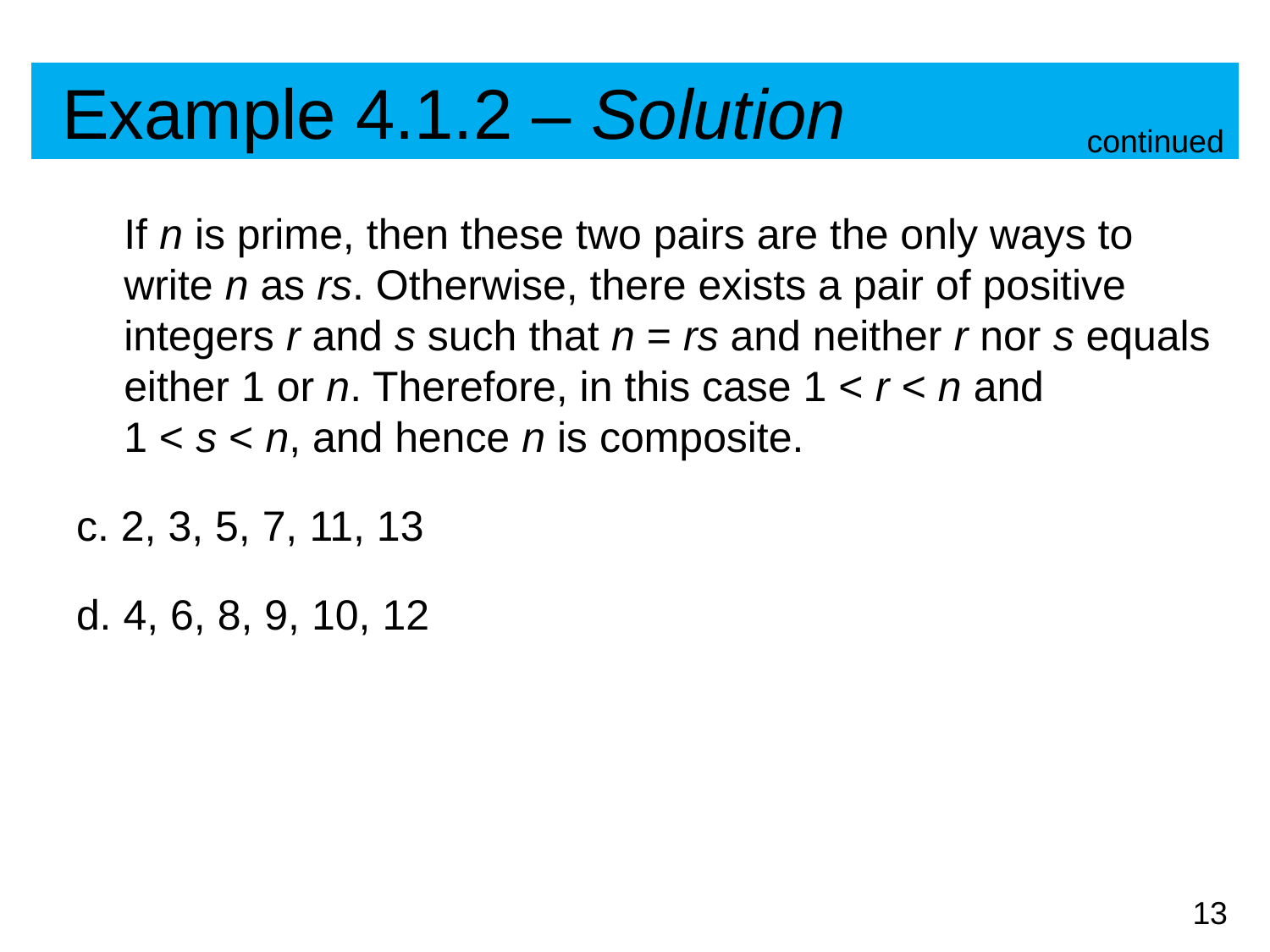

# Example 4.1.2 – Solution
continued
	If n is prime, then these two pairs are the only ways to write n as rs. Otherwise, there exists a pair of positive integers r and s such that n = rs and neither r nor s equals either 1 or n. Therefore, in this case 1 < r < n and             1 < s < n, and hence n is composite.

c. 2, 3, 5, 7, 11, 13

d. 4, 6, 8, 9, 10, 12